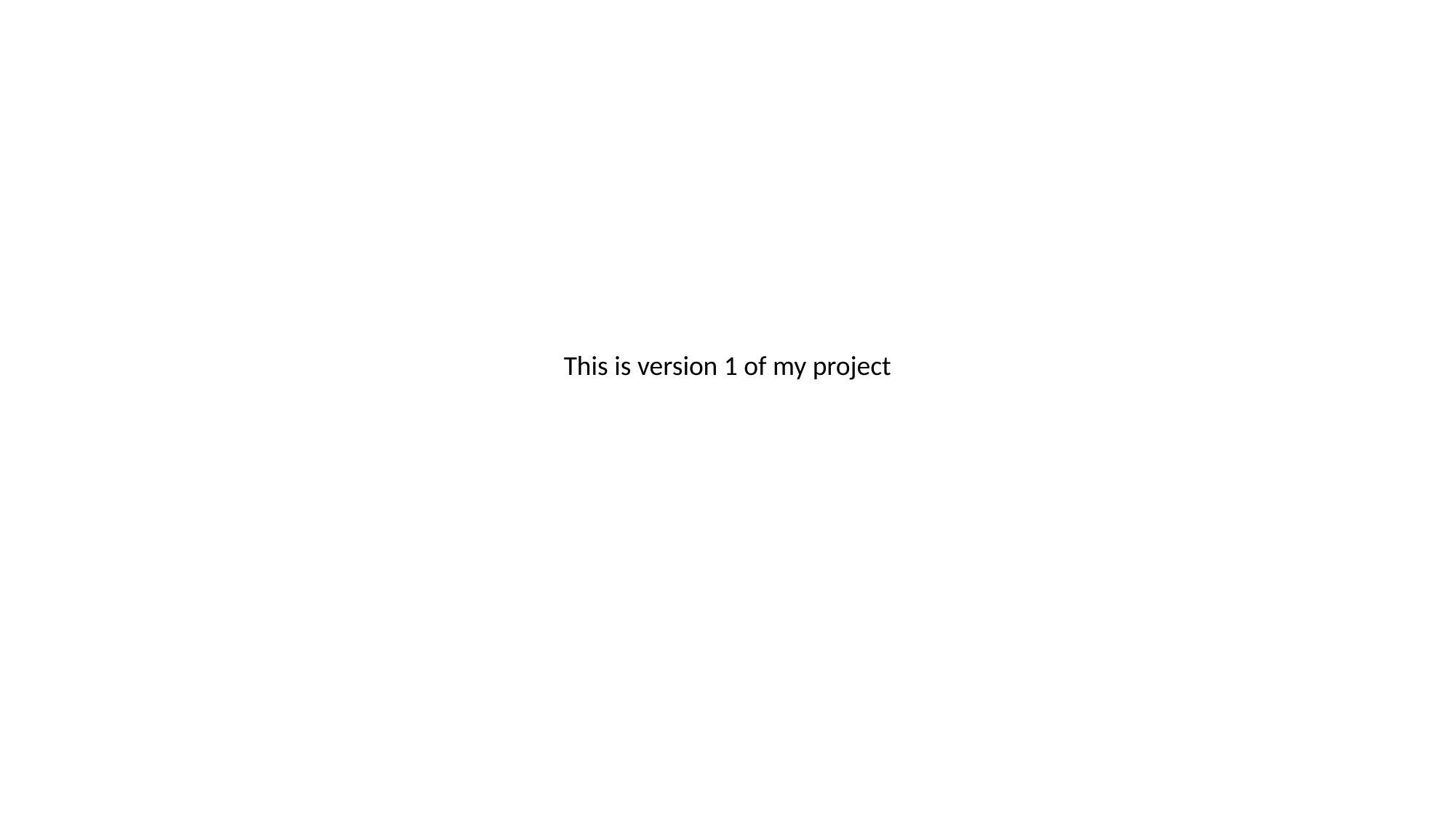

# This is version 1 of my project